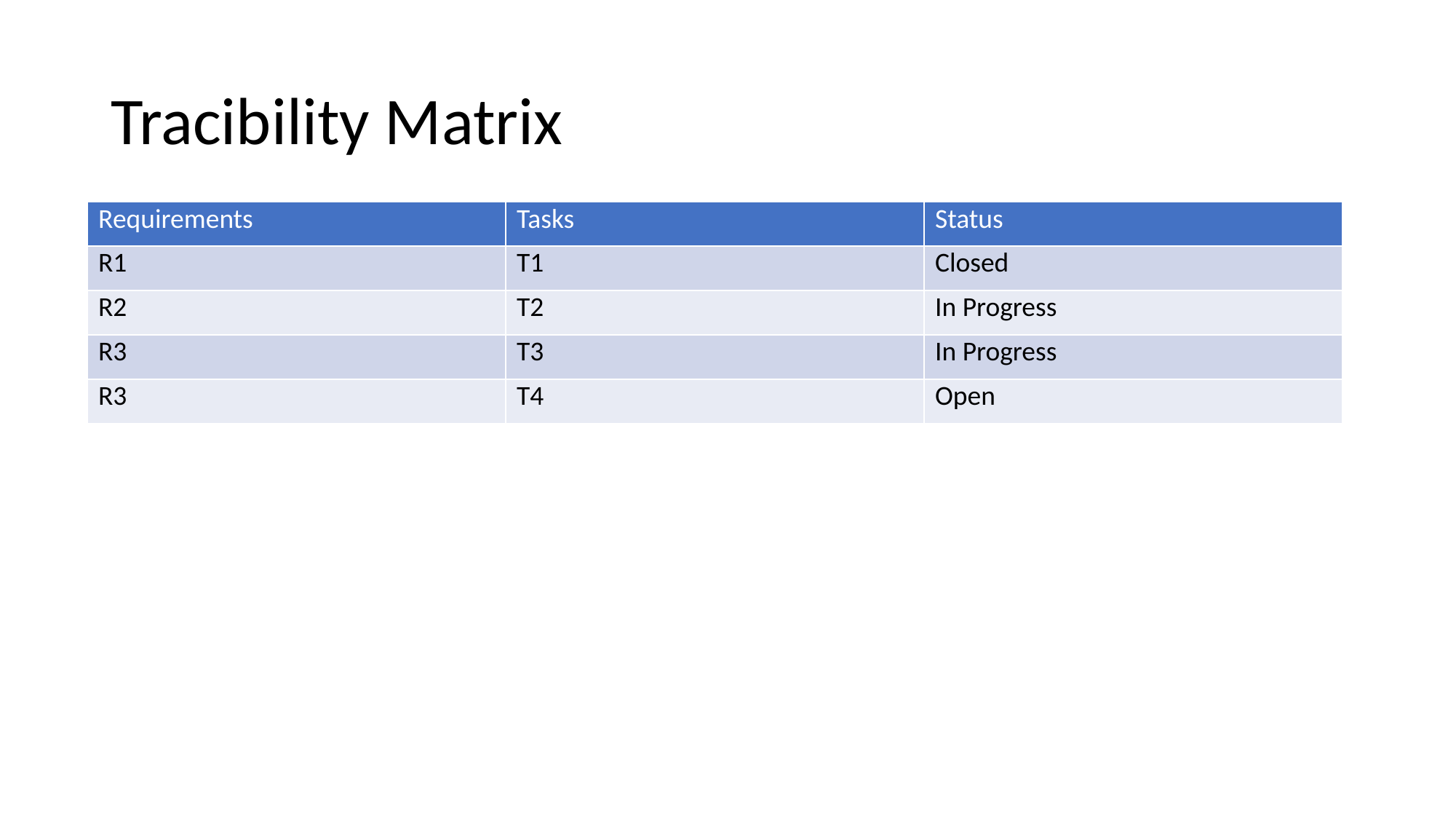

# Tracibility Matrix
| Requirements | Tasks | Status |
| --- | --- | --- |
| R1 | T1 | Closed |
| R2 | T2 | In Progress |
| R3 | T3 | In Progress |
| R3 | T4 | Open |